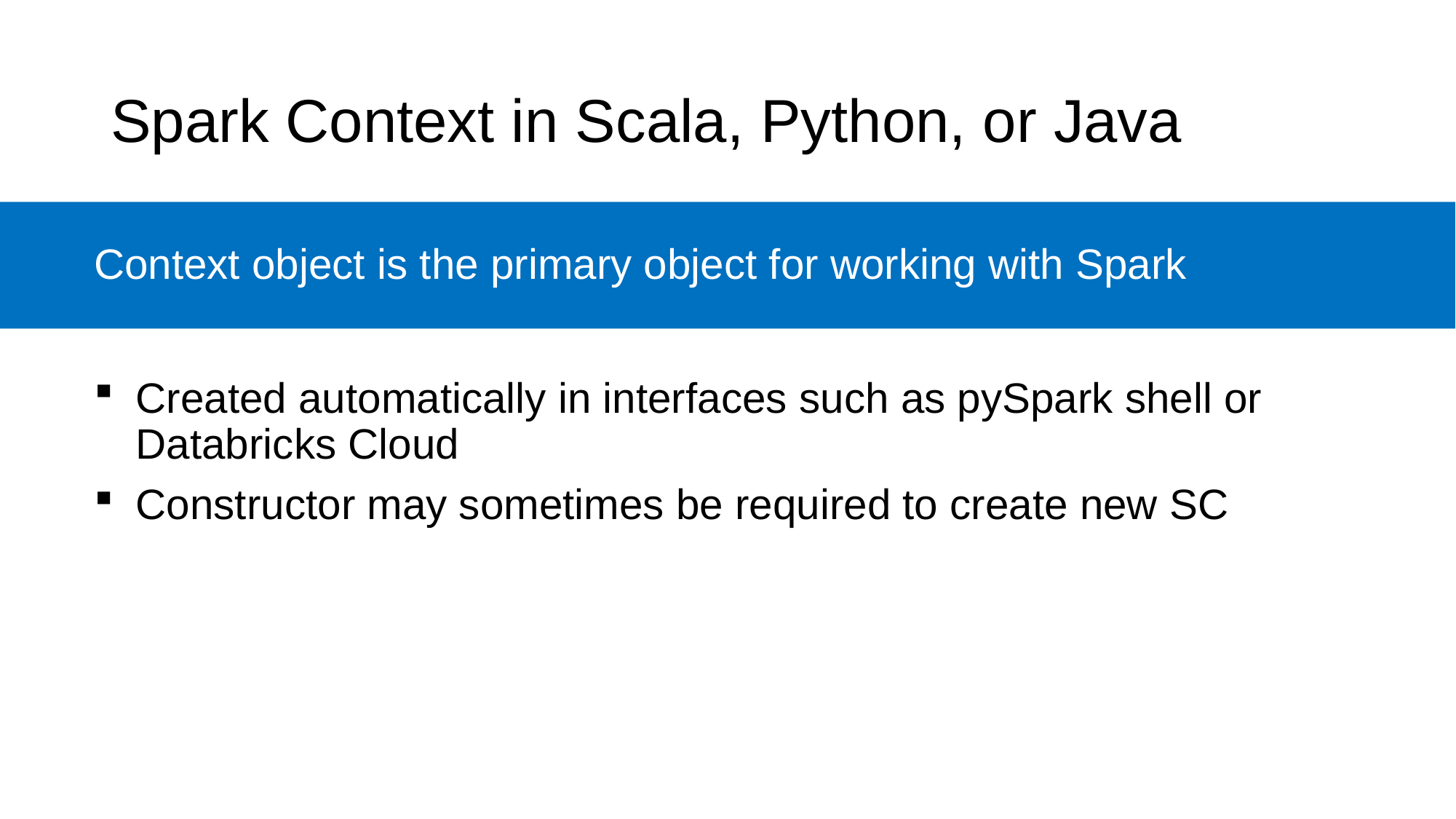

# Spark Context in Scala, Python, or Java
Context object is the primary object for working with Spark

Created automatically in interfaces such as pySpark shell or Databricks Cloud
Constructor may sometimes be required to create new SC